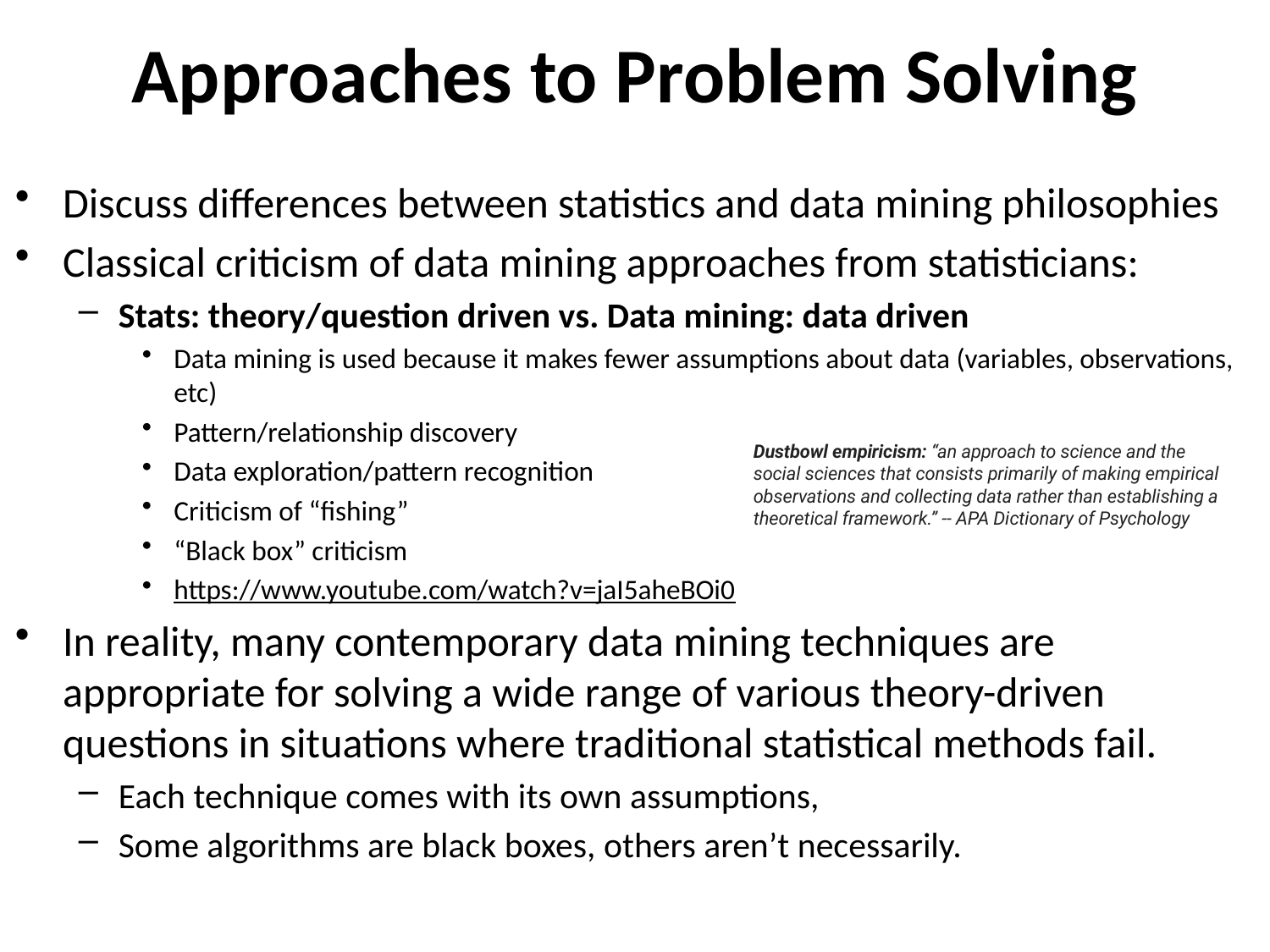

# Approaches to Problem Solving
Discuss differences between statistics and data mining philosophies
Classical criticism of data mining approaches from statisticians:
Stats: theory/question driven vs. Data mining: data driven
Data mining is used because it makes fewer assumptions about data (variables, observations, etc)
Pattern/relationship discovery
Data exploration/pattern recognition
Criticism of “fishing”
“Black box” criticism
https://www.youtube.com/watch?v=jaI5aheBOi0
In reality, many contemporary data mining techniques are appropriate for solving a wide range of various theory-driven questions in situations where traditional statistical methods fail.
Each technique comes with its own assumptions,
Some algorithms are black boxes, others aren’t necessarily.
Dustbowl empiricism: “an approach to science and the social sciences that consists primarily of making empirical observations and collecting data rather than establishing a theoretical framework.” -- APA Dictionary of Psychology